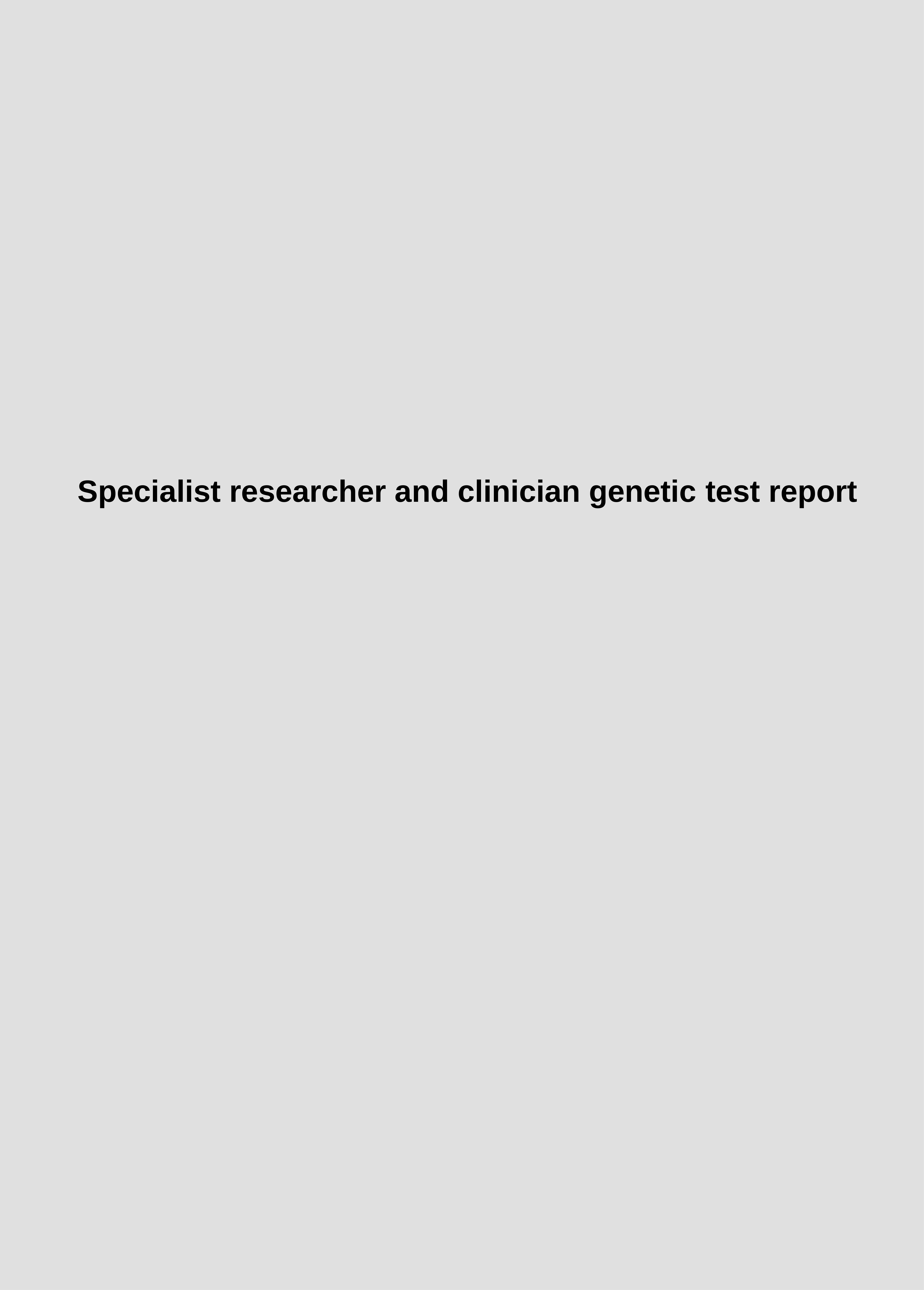

# Specialist researcher and clinician genetic test report